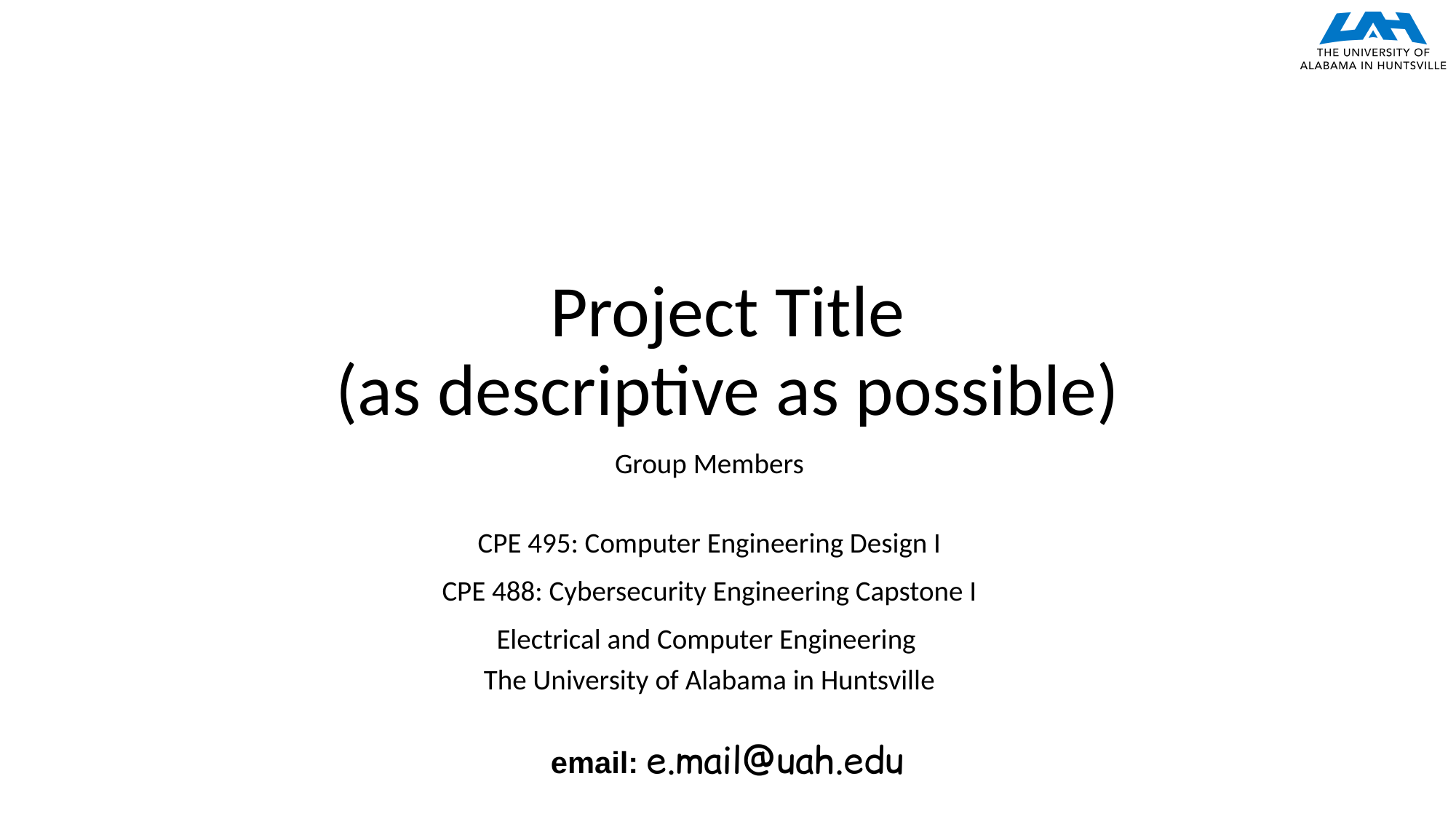

# Project Title (as descriptive as possible)
Group Members

CPE 495: Computer Engineering Design I
CPE 488: Cybersecurity Engineering Capstone I
Electrical and Computer Engineering
The University of Alabama in Huntsville
email: e.mail@uah.edu